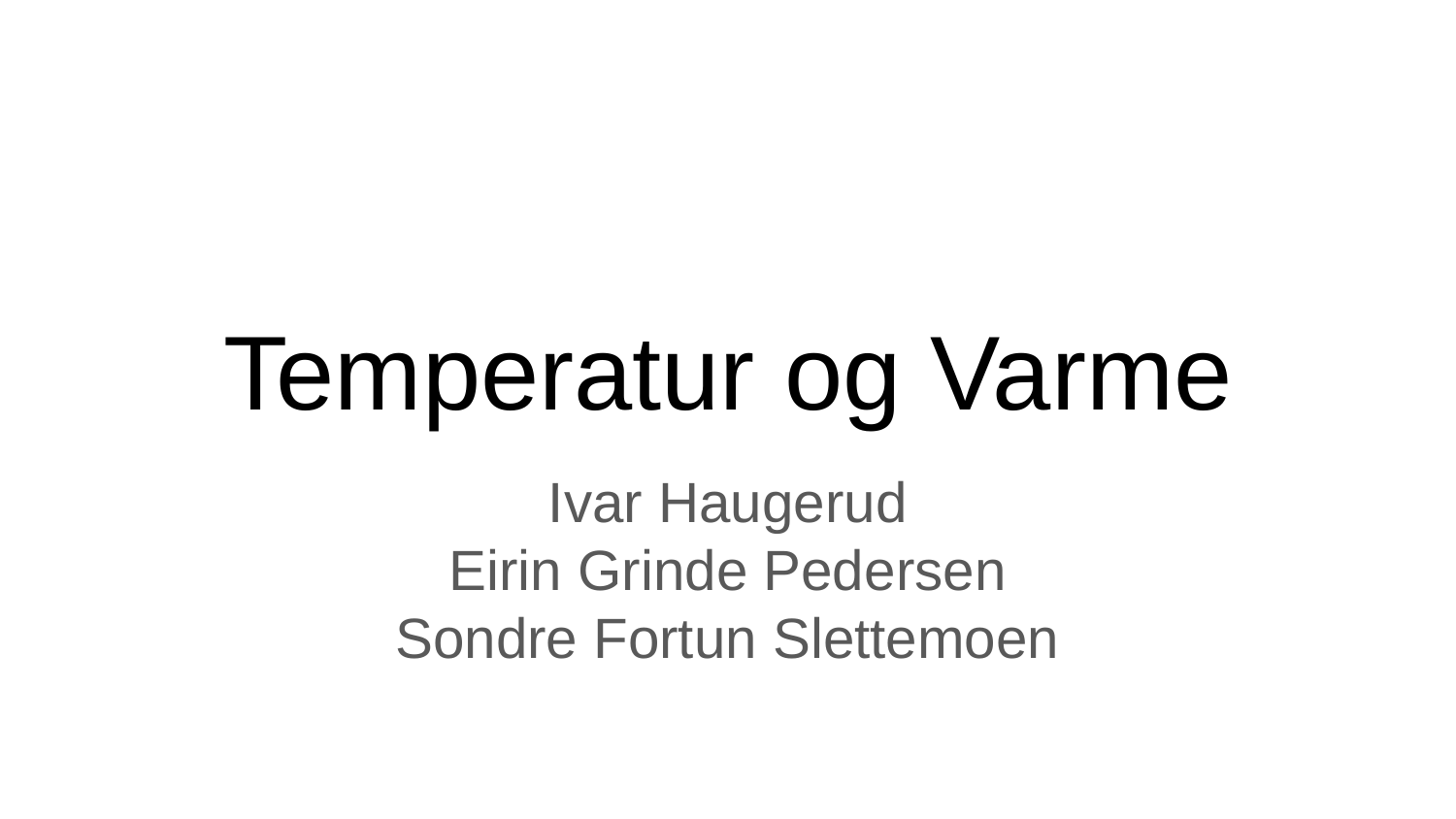

# Temperatur og Varme
Ivar Haugerud
Eirin Grinde Pedersen
Sondre Fortun Slettemoen